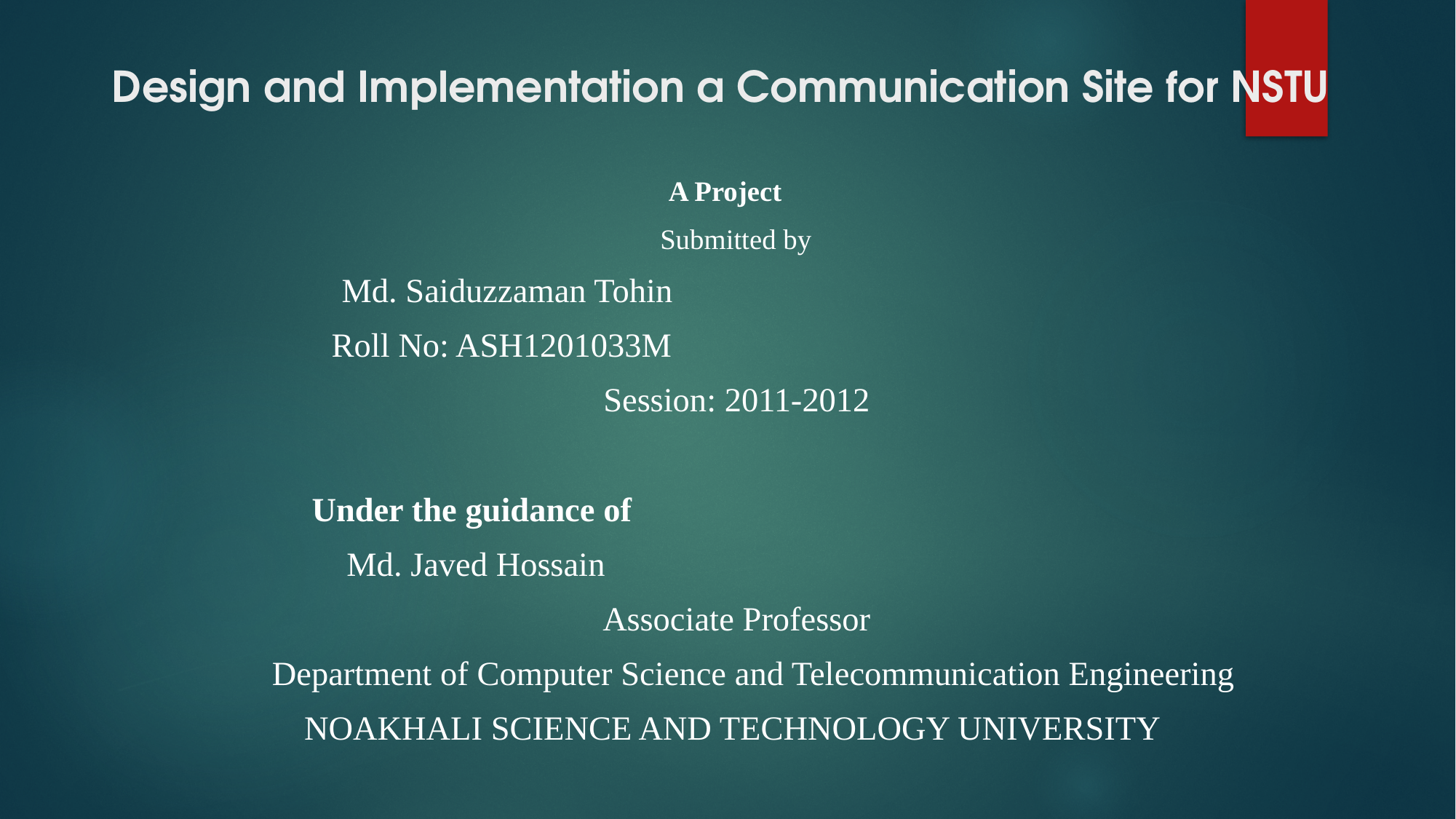

# Design and Implementation a Communication Site for NSTU
 A Project
   Submitted by
    Md. Saiduzzaman Tohin
     Roll No: ASH1201033M
  Session: 2011-2012

Under the guidance of
 Md. Javed Hossain
  Associate Professor
     Department of Computer Science and Telecommunication Engineering
NOAKHALI SCIENCE AND TECHNOLOGY UNIVERSITY